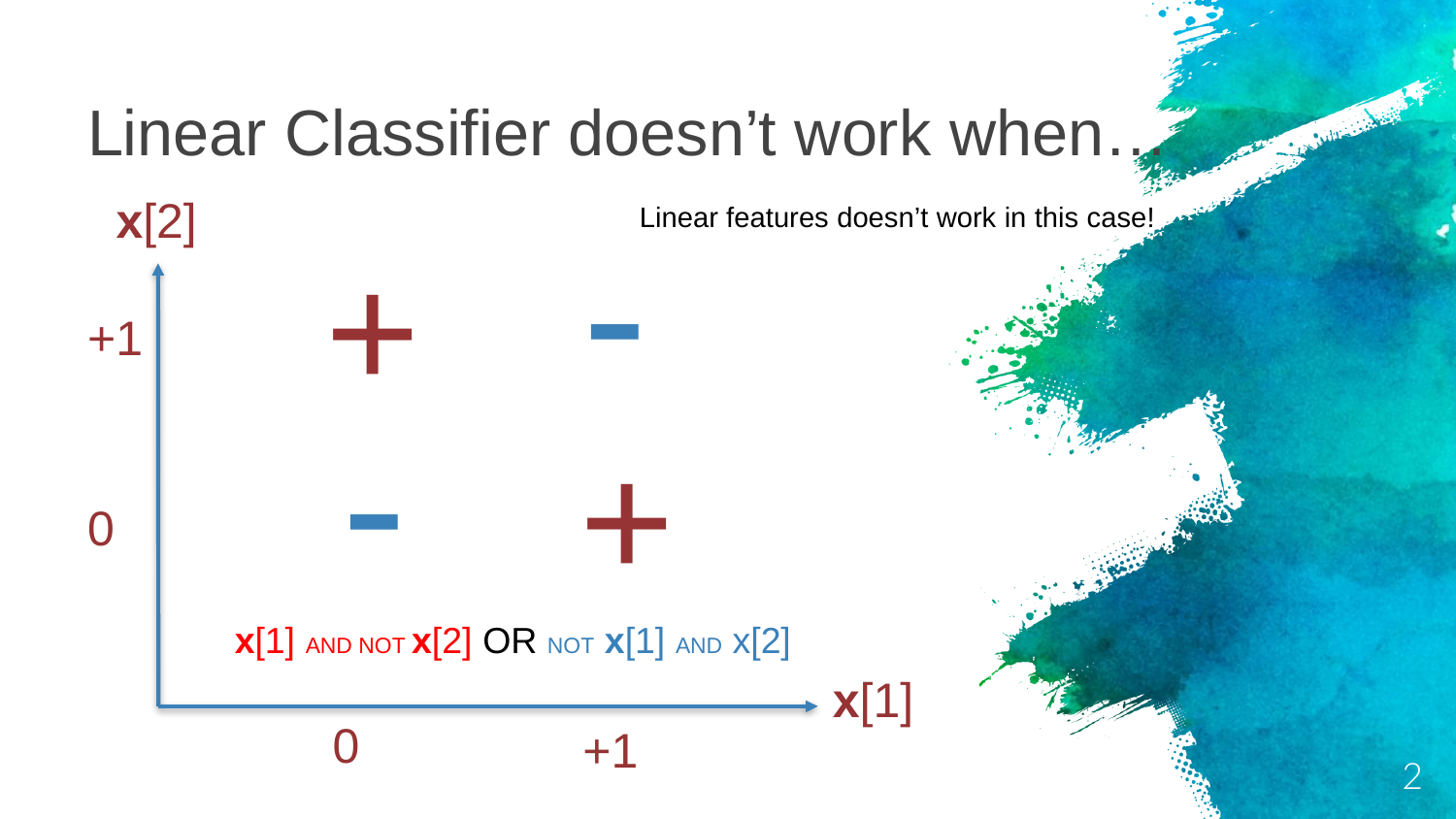

# Linear Classifier doesn’t work when…
x[2]
-
Linear features doesn’t work in this case!
+
+1
-
+
0
x[1] AND NOT x[2] OR NOT x[1] AND x[2]

x[1]
0
+1
2